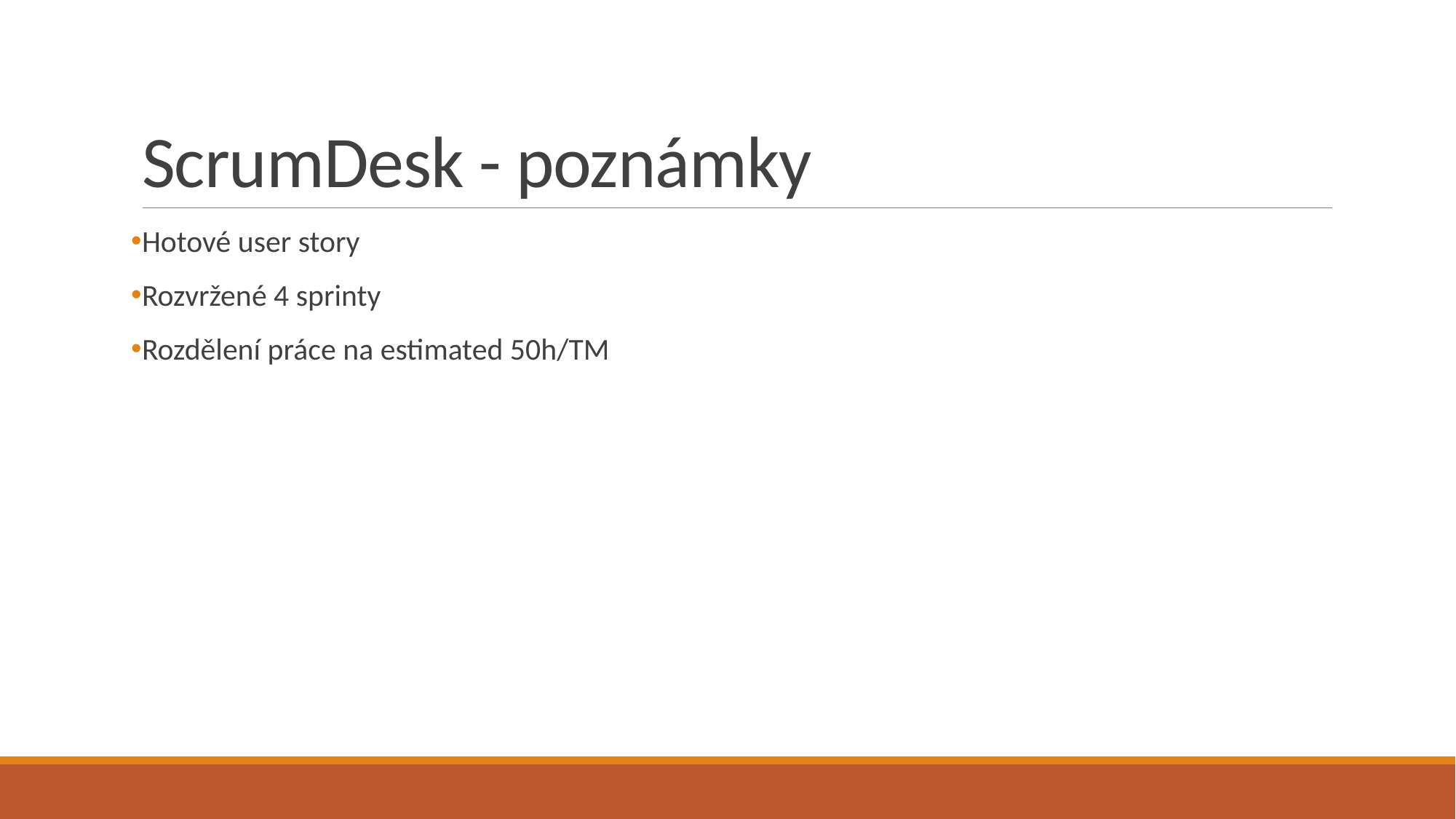

# ScrumDesk - poznámky
Hotové user story
Rozvržené 4 sprinty
Rozdělení práce na estimated 50h/TM